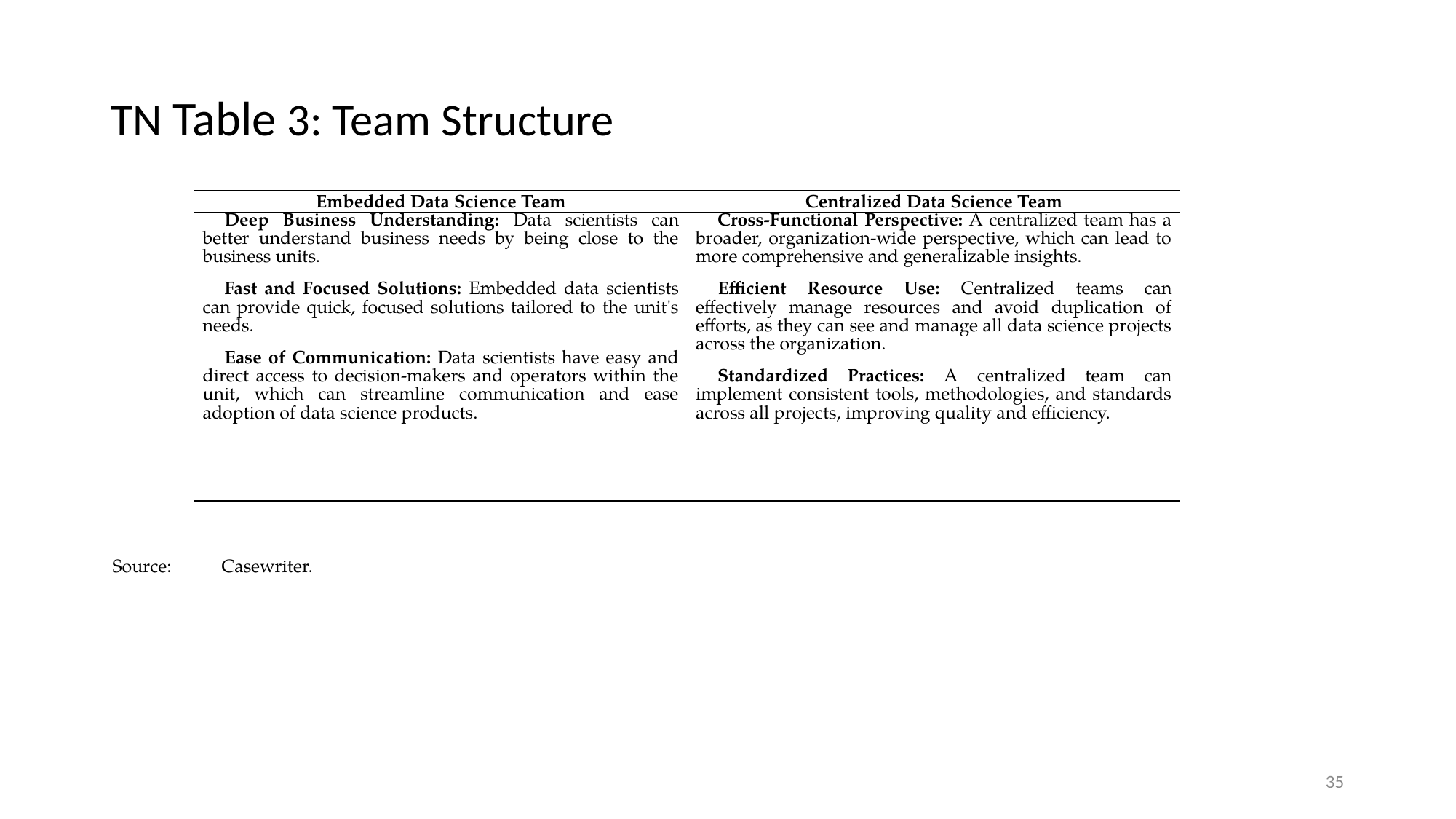

# TN Table 3: Team Structure
| Embedded Data Science Team | Centralized Data Science Team |
| --- | --- |
| Deep Business Understanding: Data scientists can better understand business needs by being close to the business units. Fast and Focused Solutions: Embedded data scientists can provide quick, focused solutions tailored to the unit's needs. Ease of Communication: Data scientists have easy and direct access to decision-makers and operators within the unit, which can streamline communication and ease adoption of data science products. | Cross-Functional Perspective: A centralized team has a broader, organization-wide perspective, which can lead to more comprehensive and generalizable insights. Efficient Resource Use: Centralized teams can effectively manage resources and avoid duplication of efforts, as they can see and manage all data science projects across the organization. Standardized Practices: A centralized team can implement consistent tools, methodologies, and standards across all projects, improving quality and efficiency. |
Source:	Casewriter.
35